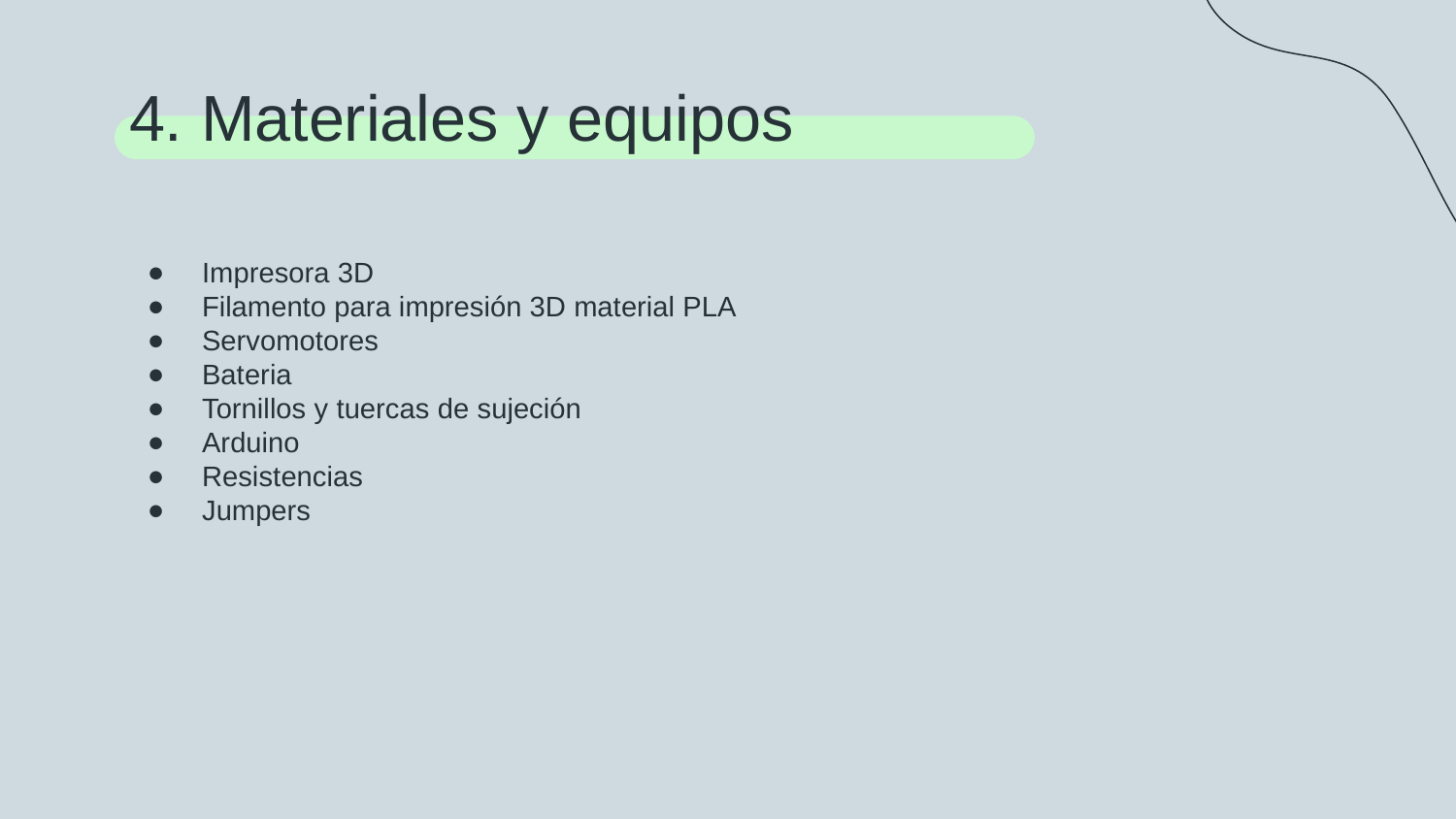

4. Materiales y equipos
Impresora 3D
Filamento para impresión 3D material PLA
Servomotores
Bateria
Tornillos y tuercas de sujeción
Arduino
Resistencias
Jumpers